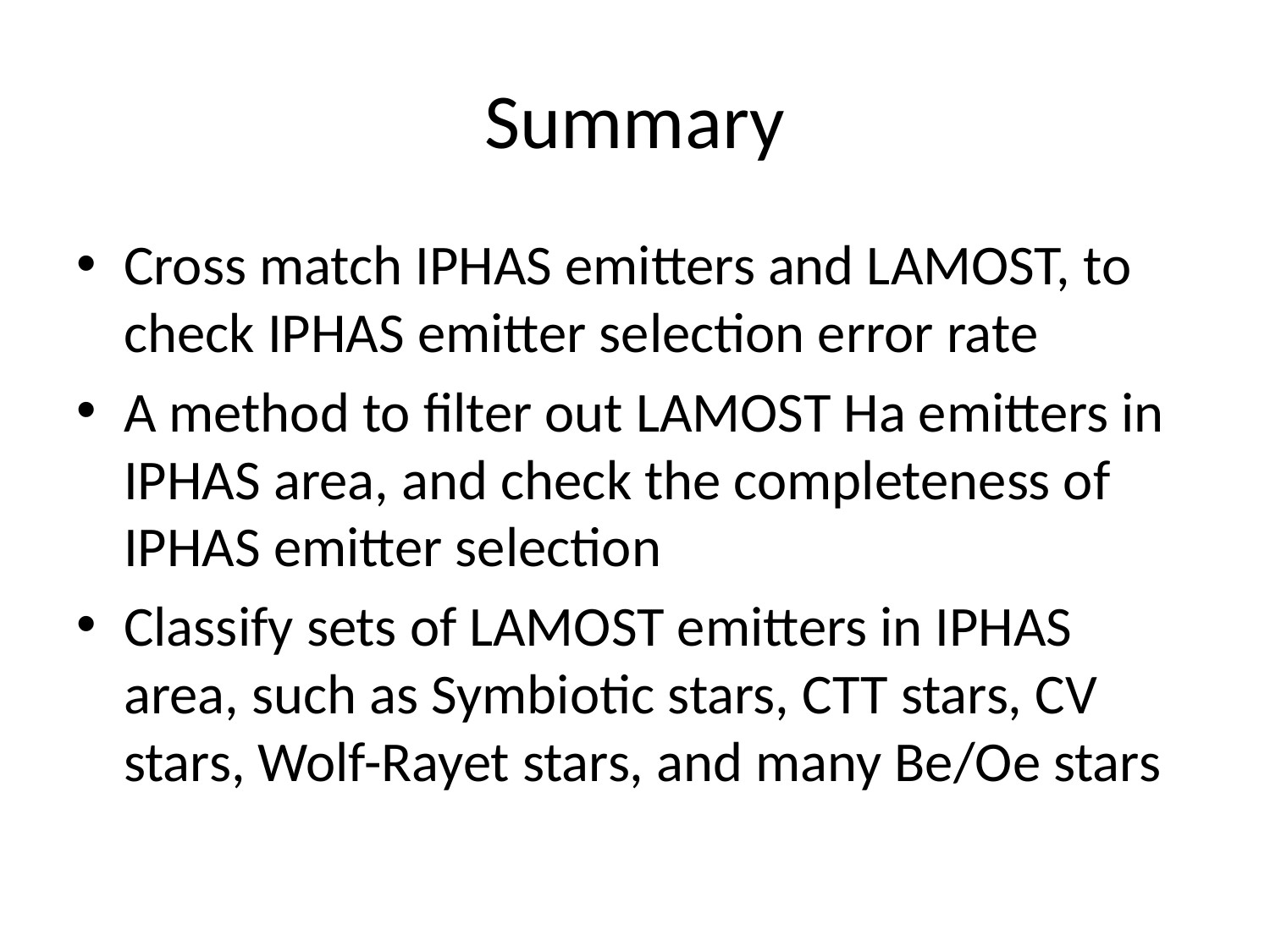

# Summary
Cross match IPHAS emitters and LAMOST, to check IPHAS emitter selection error rate
A method to filter out LAMOST Ha emitters in IPHAS area, and check the completeness of IPHAS emitter selection
Classify sets of LAMOST emitters in IPHAS area, such as Symbiotic stars, CTT stars, CV stars, Wolf-Rayet stars, and many Be/Oe stars